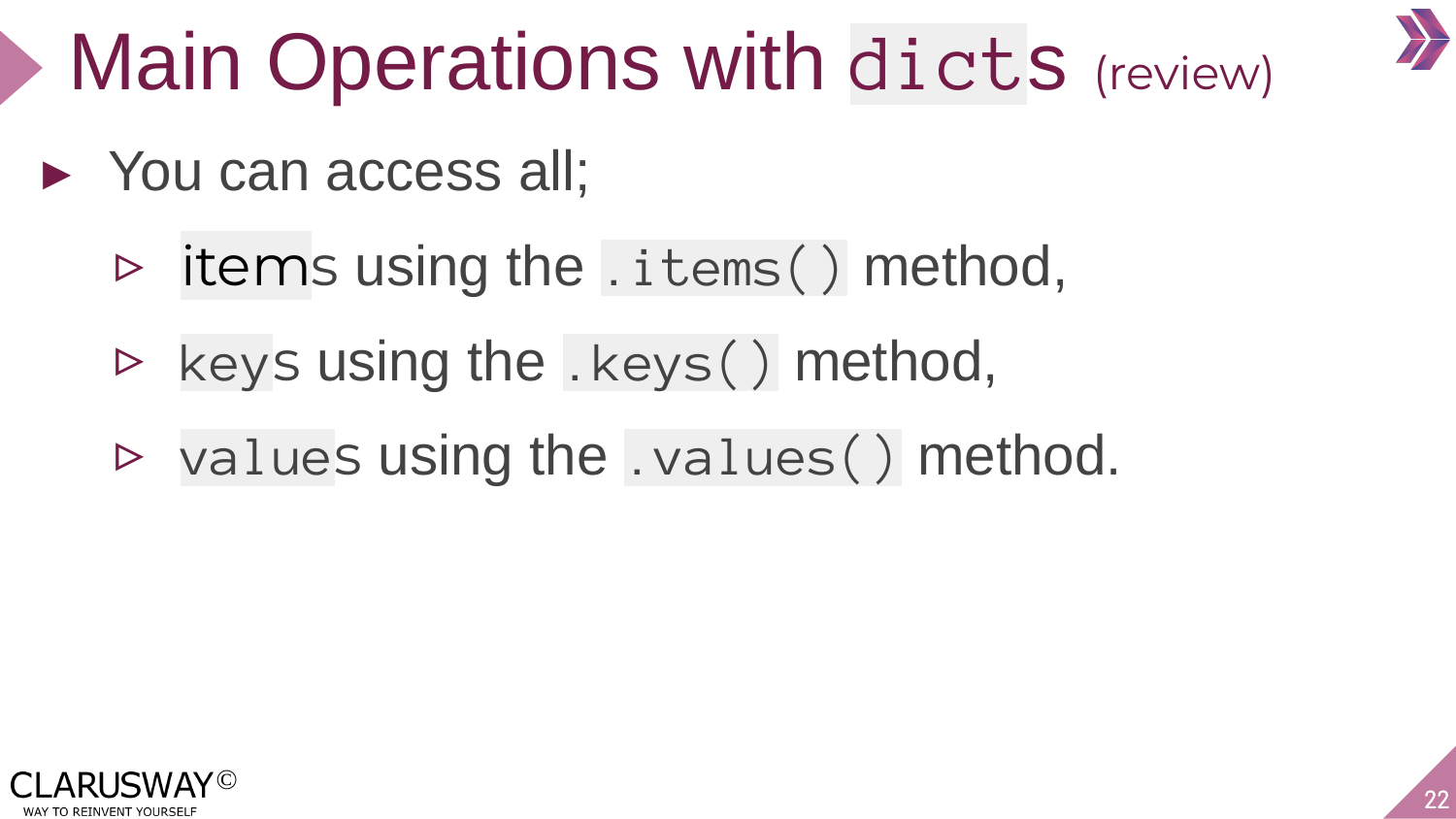

# Main Operations with dicts (review)
You can access all;
items using the .items() method,
keys using the .keys() method,
values using the .values() method.

22